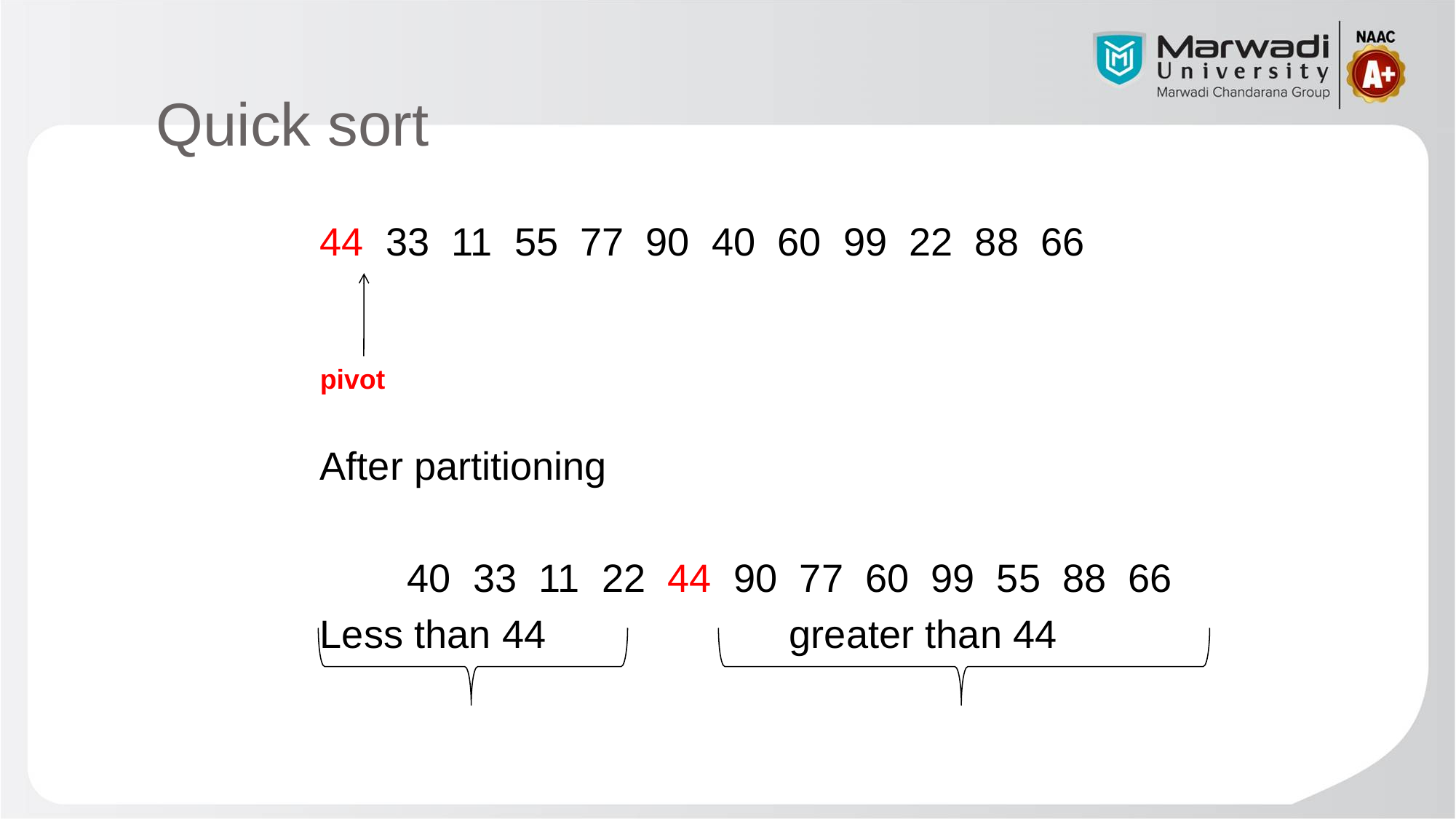

# Quick sort

44  33  11  55  77  90  40  60  99  22  88  66

After partitioning

        40  33  11  22  44  90  77  60  99  55  88  66
Less than 44			greater than 44

pivot